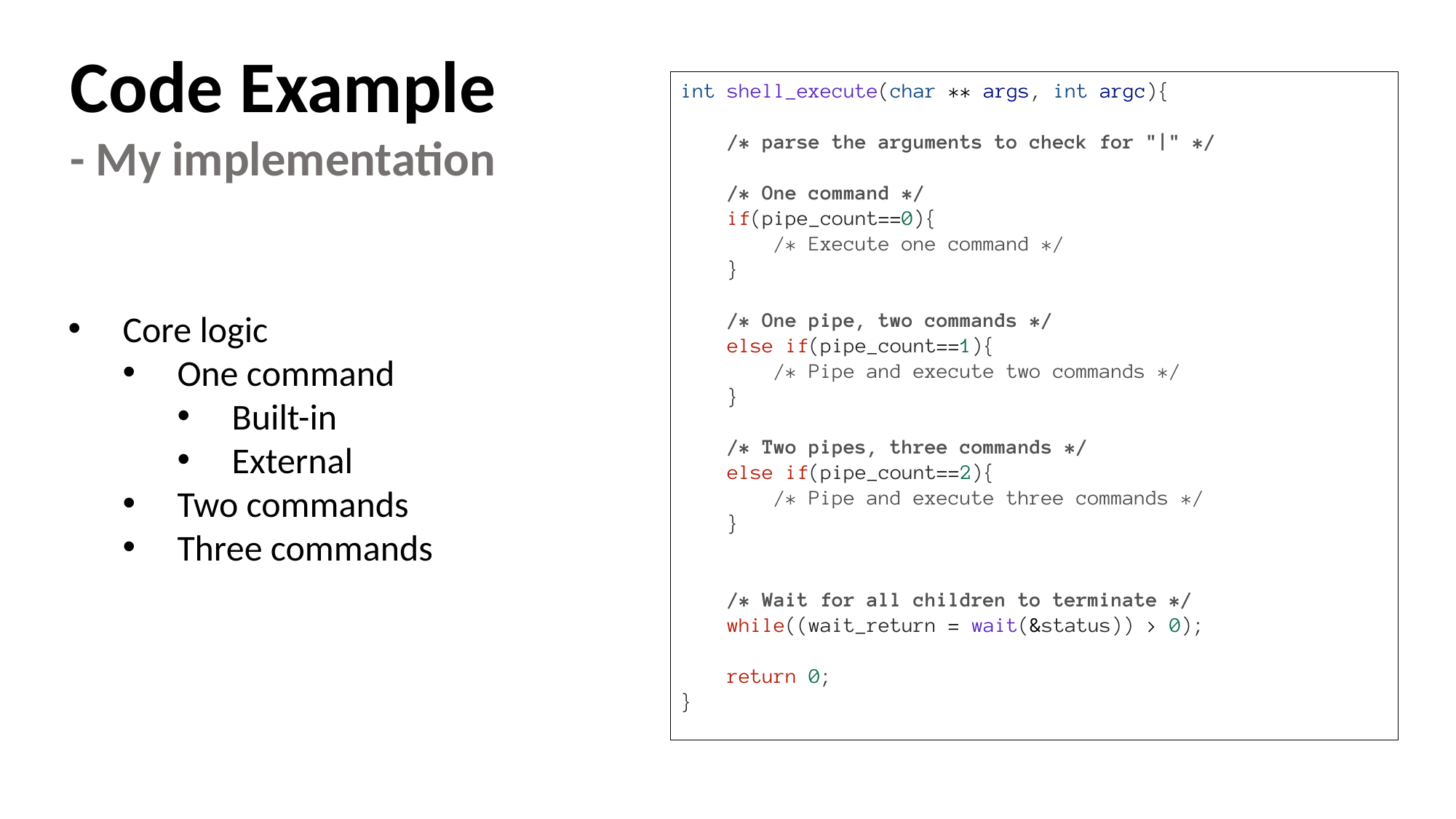

Code Example
- My implementation
int shell_execute(char ** args, int argc){

    /* parse the arguments to check for "|" */

    /* One command */
    if(pipe_count==0){
        /* Execute one command */
    }
    /* One pipe, two commands */
    else if(pipe_count==1){
        /* Pipe and execute two commands */
    }

    /* Two pipes, three commands */
    else if(pipe_count==2){
        /* Pipe and execute three commands */
    }

    /* Wait for all children to terminate */
    while((wait_return = wait(&status)) > 0);

    return 0;
}

Core logic
One command
Built-in
External
Two commands
Three commands